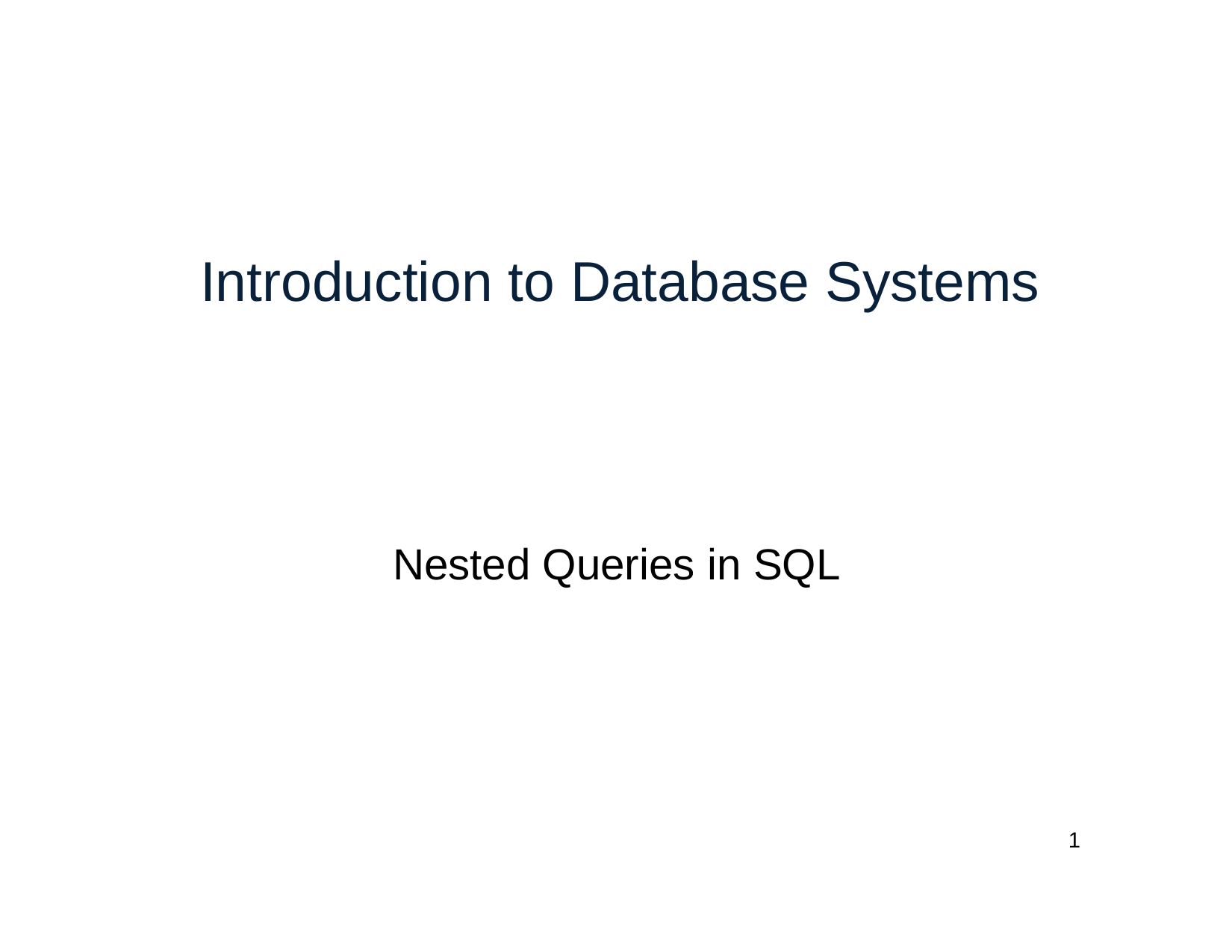

Introduction to Database Systems
Nested Queries in SQL
1